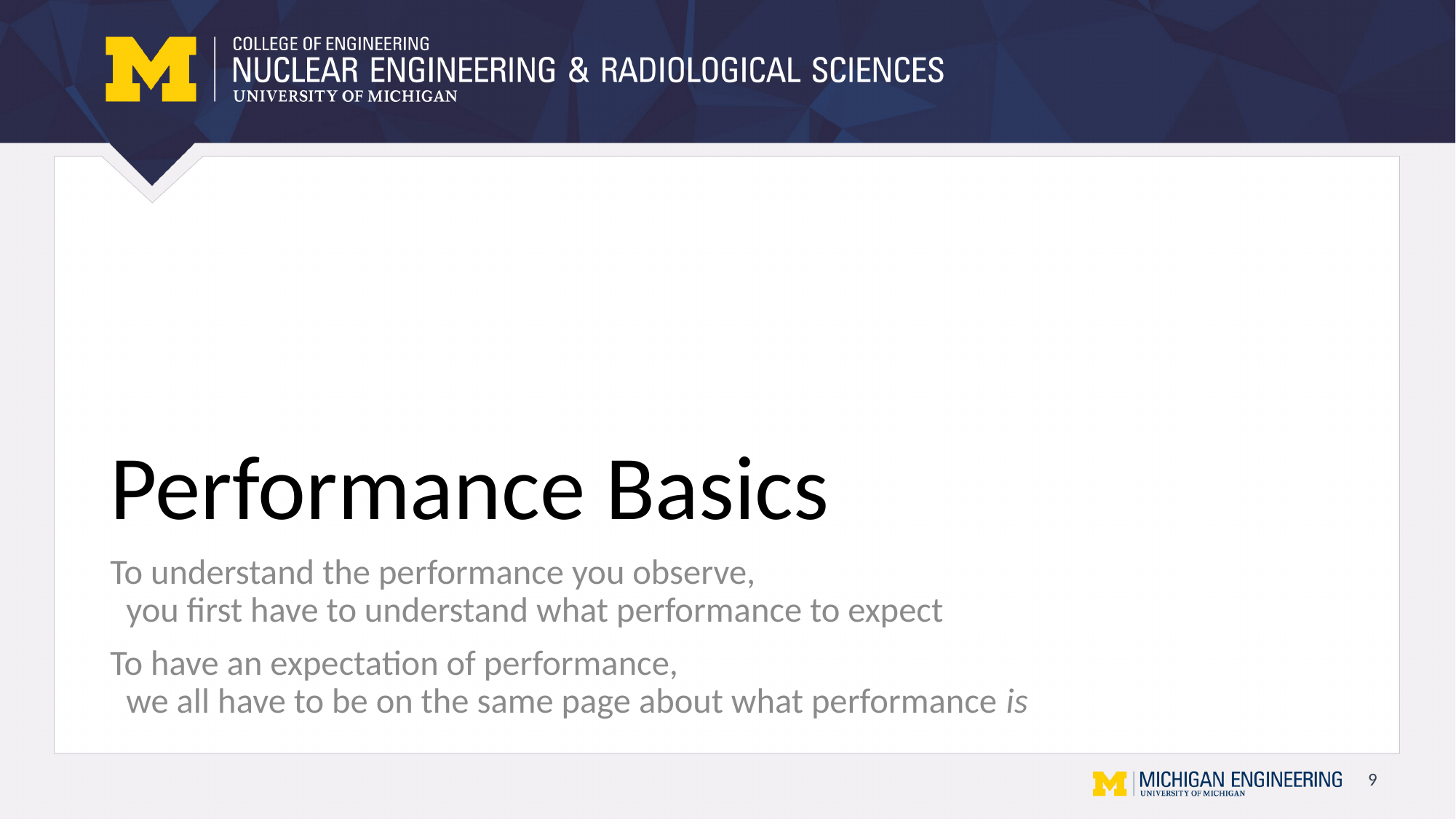

# Performance Basics
To understand the performance you observe,
  you first have to understand what performance to expect
To have an expectation of performance,
  we all have to be on the same page about what performance is